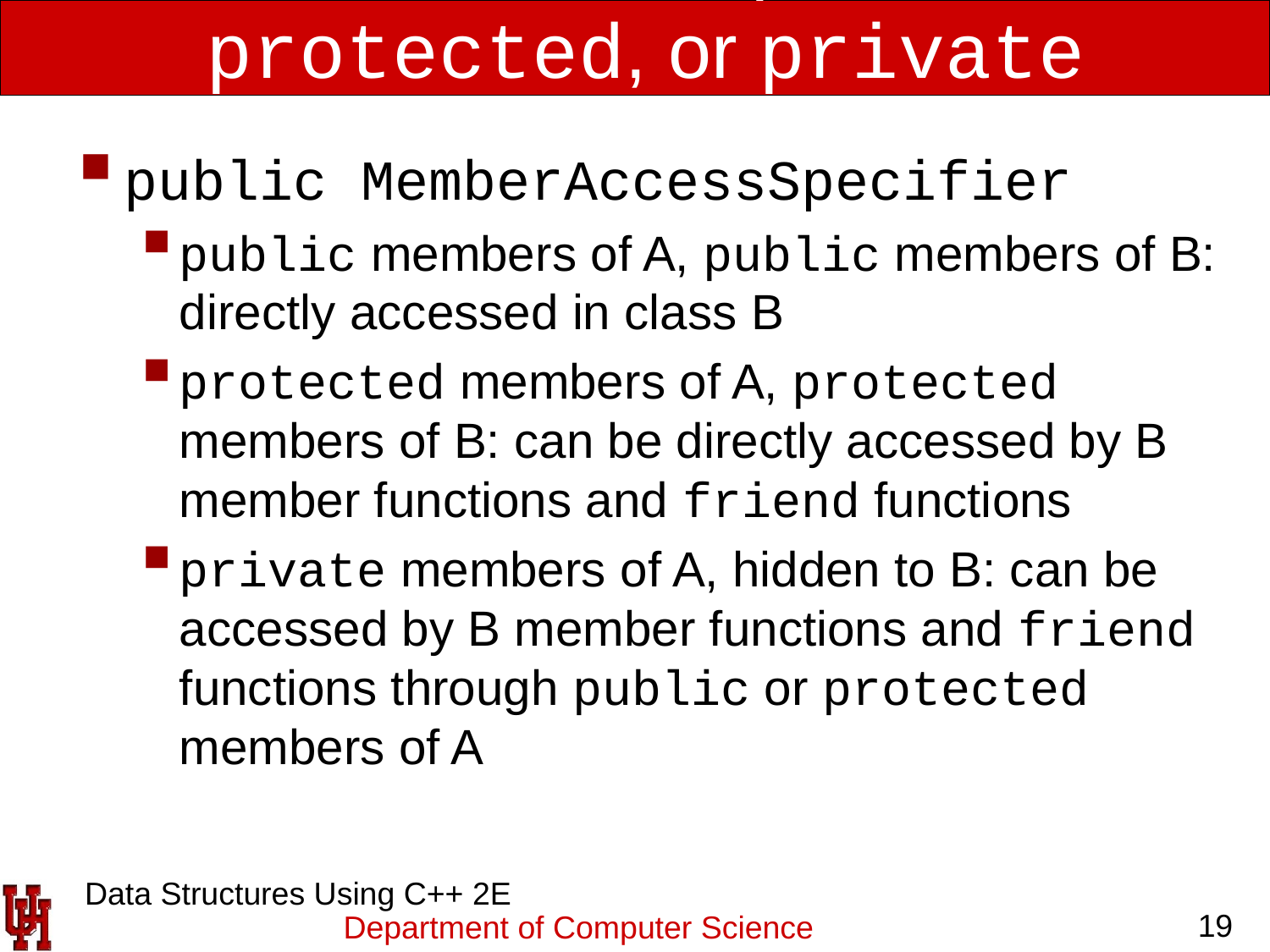

# Inheritance as public, protected, or private (cont’d.)
public MemberAccessSpecifier
public members of A, public members of B: directly accessed in class B
protected members of A, protected members of B: can be directly accessed by B member functions and friend functions
private members of A, hidden to B: can be accessed by B member functions and friend functions through public or protected members of A
 Data Structures Using C++ 2E